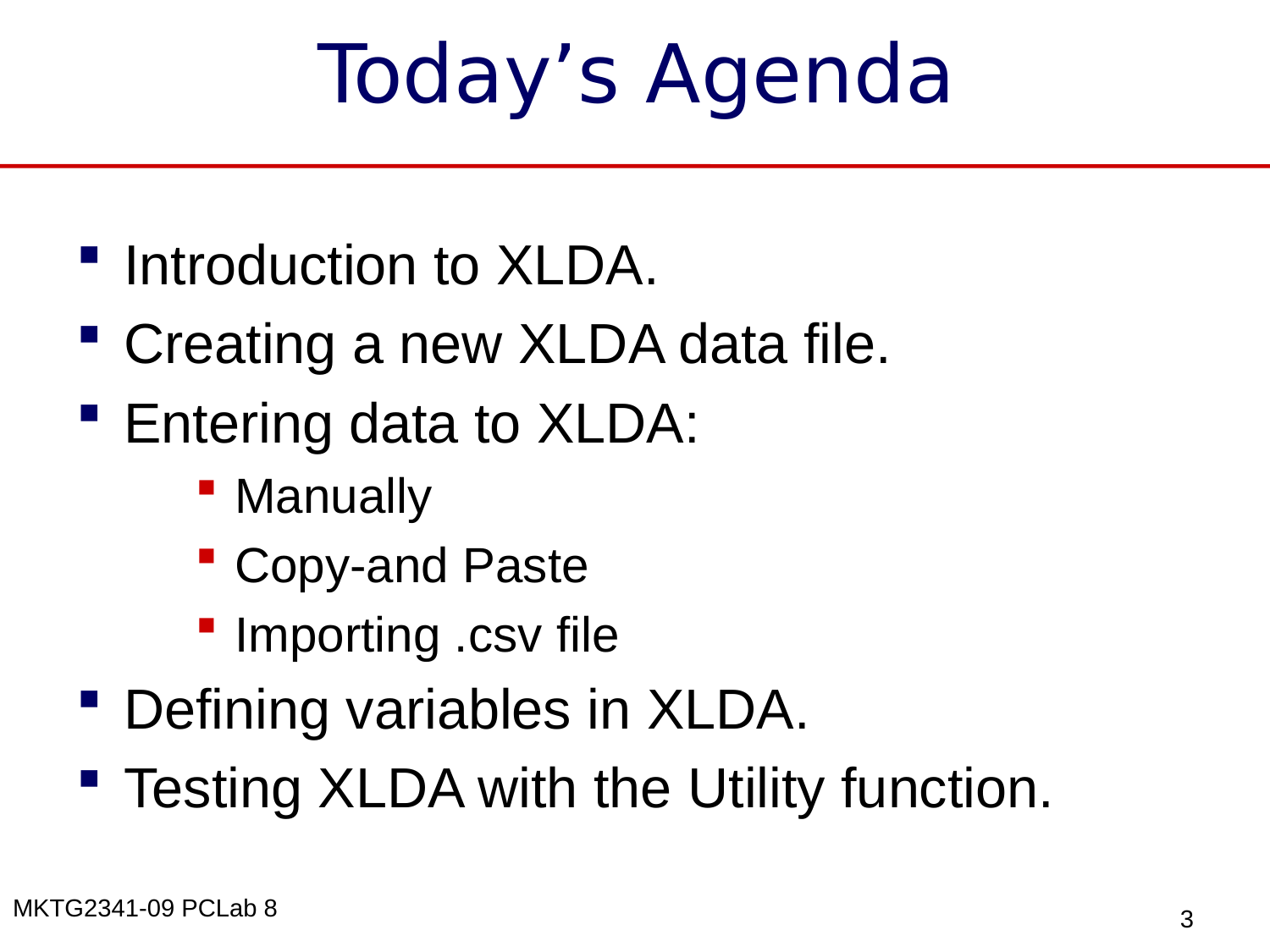

# Today’s Agenda
Introduction to XLDA.
Creating a new XLDA data file.
Entering data to XLDA:
Manually
Copy-and Paste
Importing .csv file
Defining variables in XLDA.
Testing XLDA with the Utility function.

3
MKTG2341-09 PCLab 8